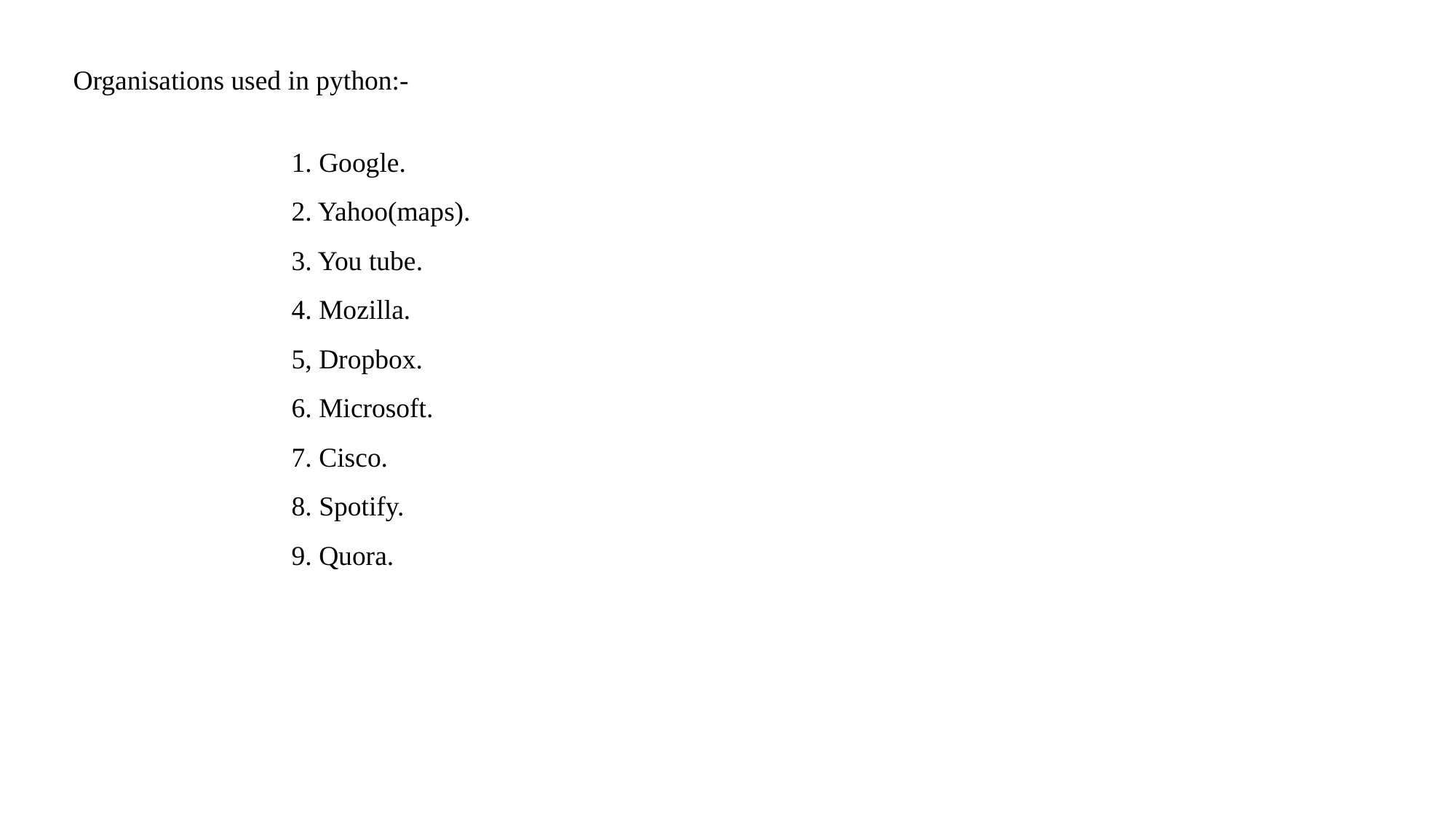

Organisations used in python:-

		1. Google.
		2. Yahoo(maps).
		3. You tube.
		4. Mozilla.
		5, Dropbox.
		6. Microsoft.
		7. Cisco.
		8. Spotify.
		9. Quora.